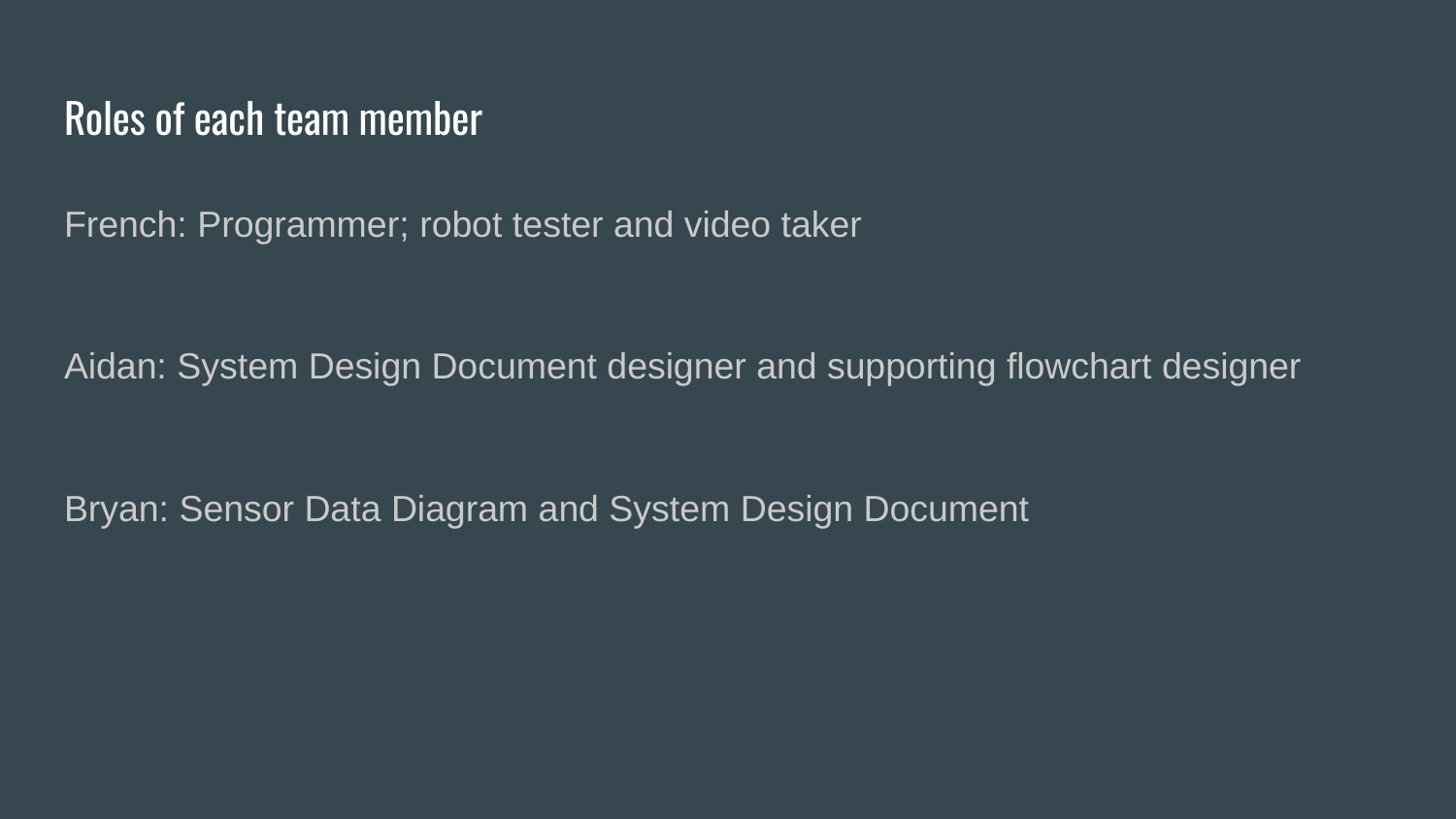

# Roles of each team member
French: Programmer; robot tester and video taker

Aidan: System Design Document designer and supporting flowchart designer

Bryan: Sensor Data Diagram and System Design Document